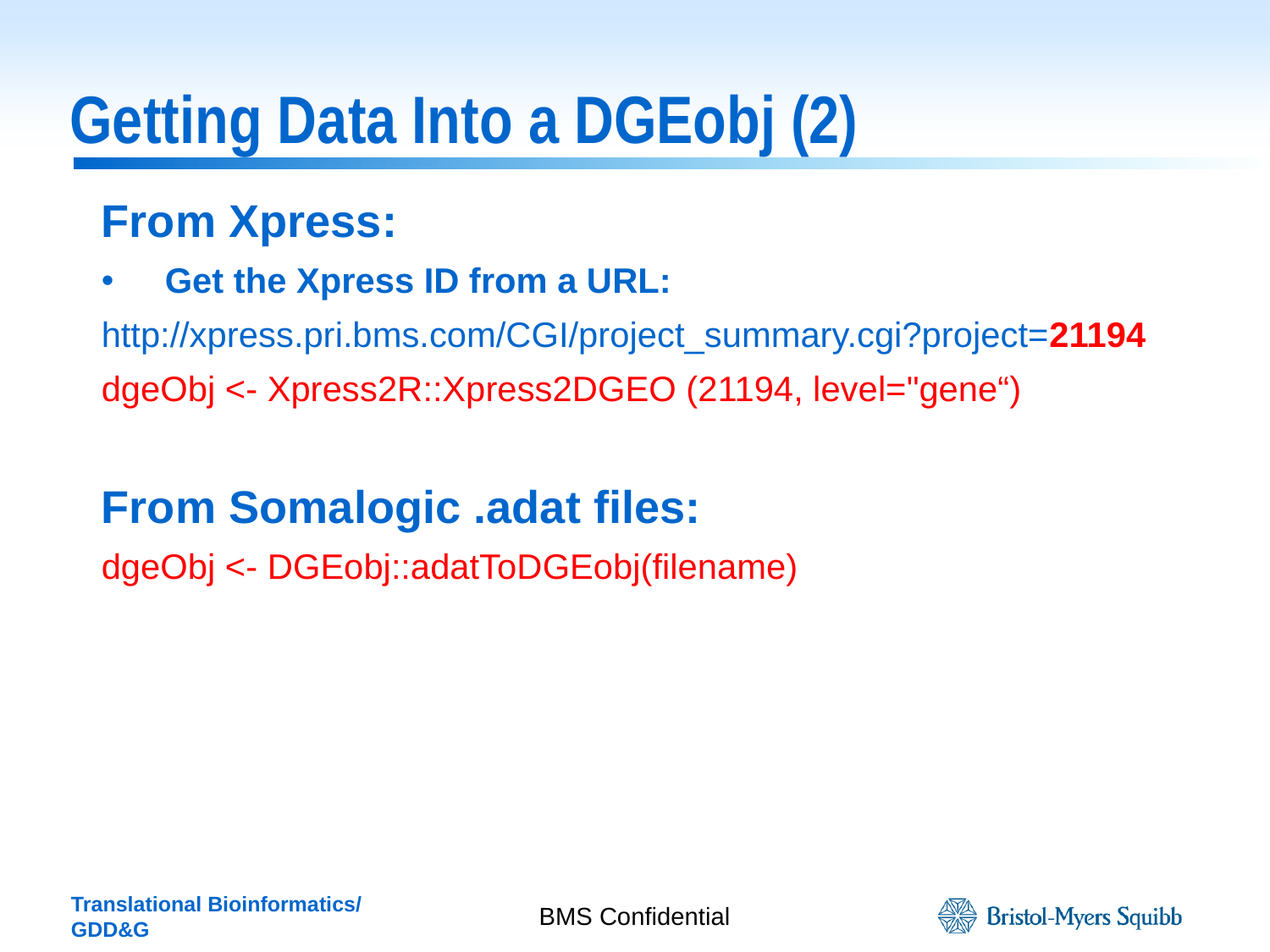

# Getting Data Into a DGEobj (2)
From Xpress:
Get the Xpress ID from a URL:
http://xpress.pri.bms.com/CGI/project_summary.cgi?project=21194
dgeObj <- Xpress2R::Xpress2DGEO (21194, level="gene“)

From Somalogic .adat files:
dgeObj <- DGEobj::adatToDGEobj(filename)
BMS Confidential